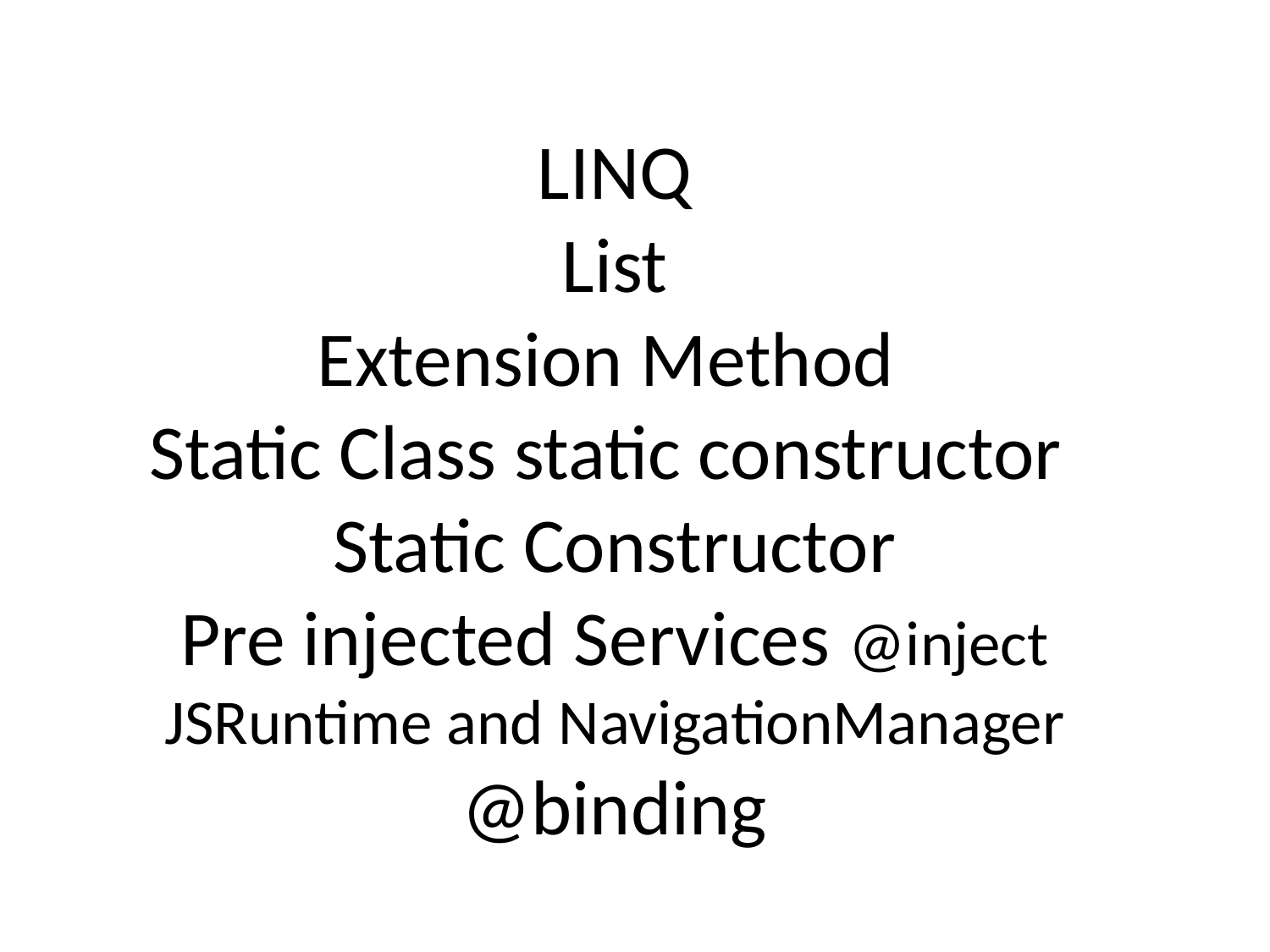

# LINQ List Extension Method Static Class static constructor Static Constructor Pre injected Services @inject JSRuntime and NavigationManager @binding